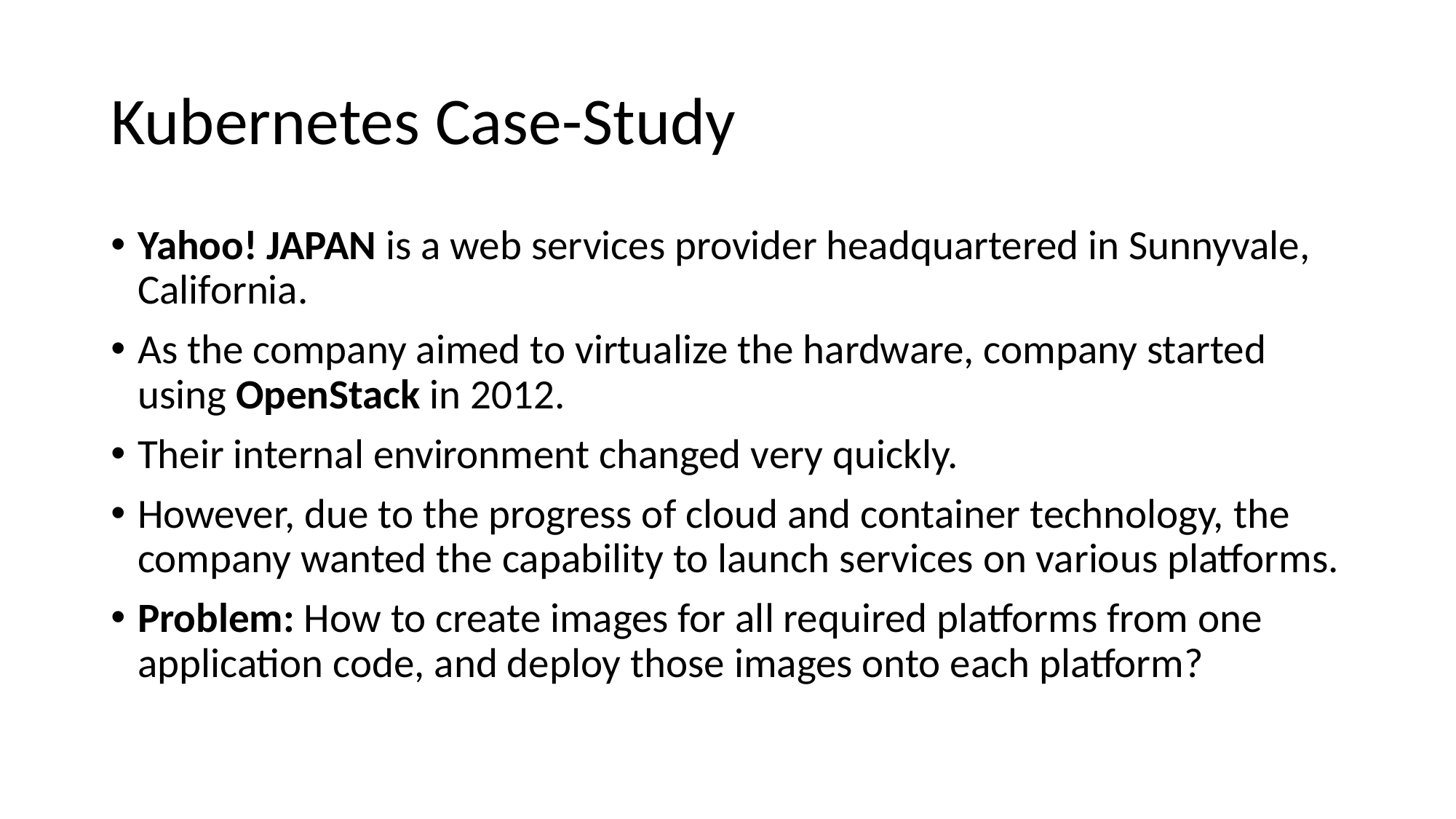

# Kubernetes Case-Study
Yahoo! JAPAN is a web services provider headquartered in Sunnyvale, California.
As the company aimed to virtualize the hardware, company started using OpenStack in 2012.
Their internal environment changed very quickly.
However, due to the progress of cloud and container technology, the company wanted the capability to launch services on various platforms.
Problem: How to create images for all required platforms from one application code, and deploy those images onto each platform?